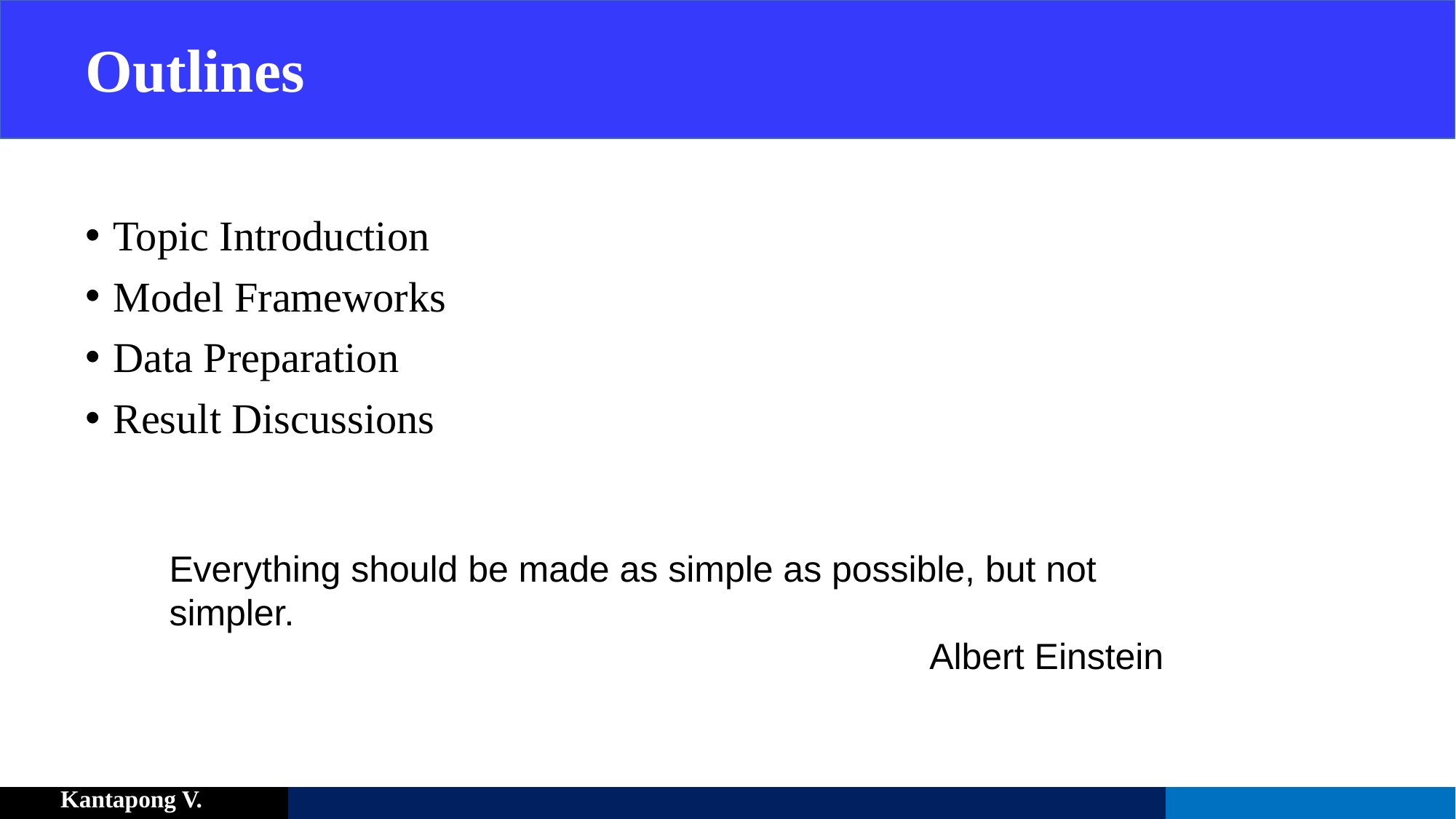

# Outlines
Topic Introduction
Model Frameworks
Data Preparation
Result Discussions

Everything should be made as simple as possible, but not simpler.
Albert Einstein